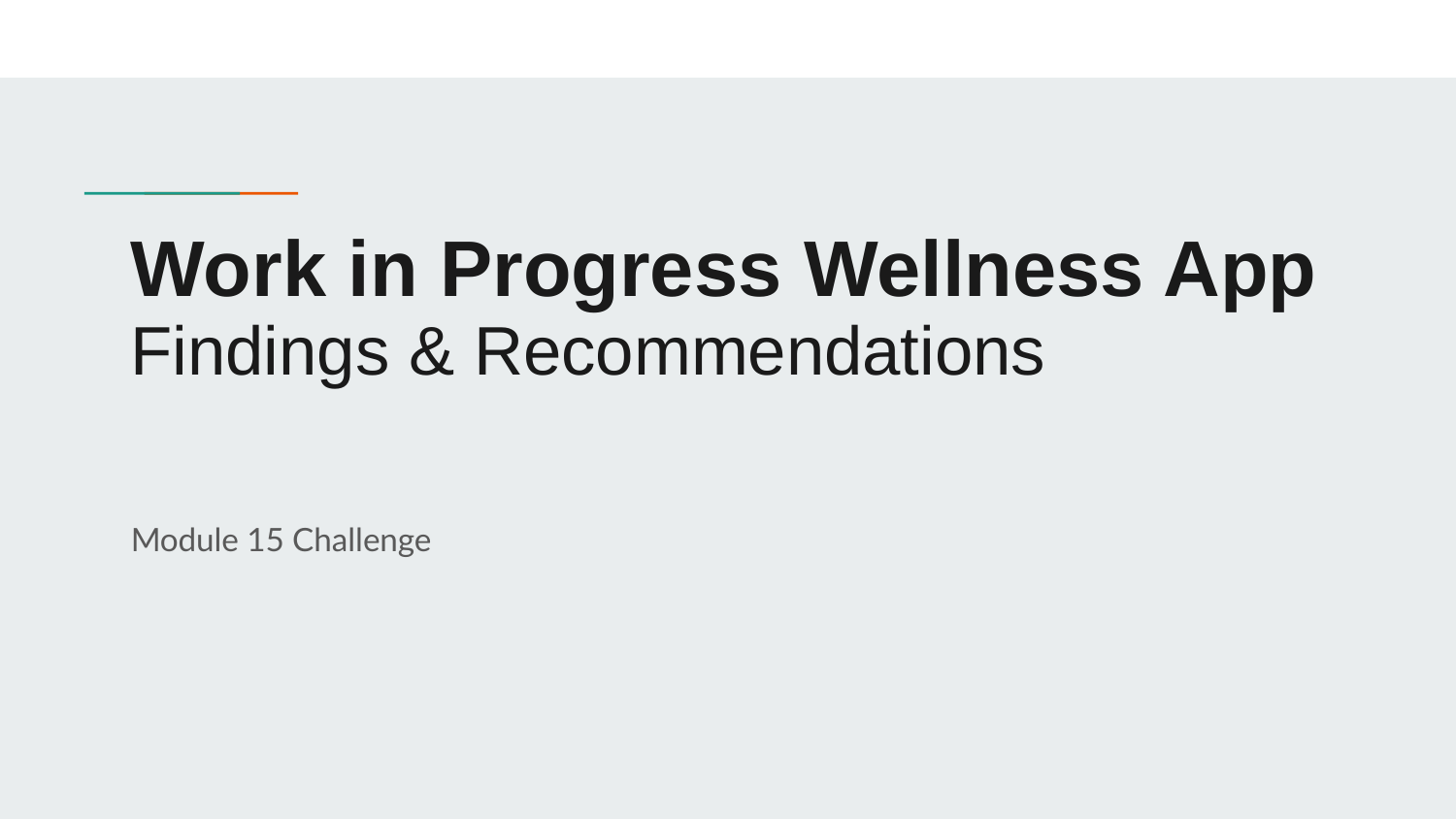

# Work in Progress Wellness App
Findings & Recommendations
Module 15 Challenge